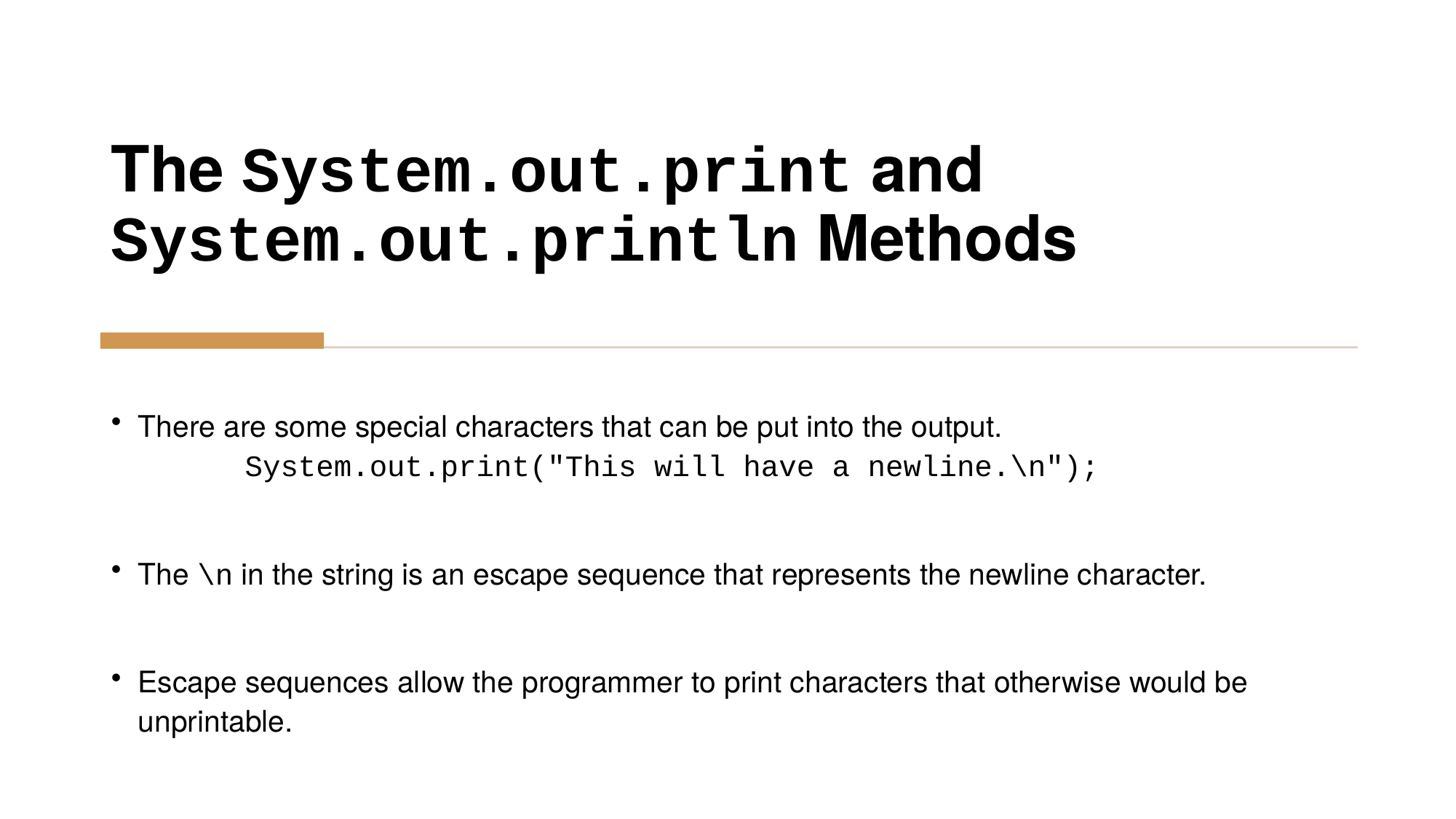

# The System.out.print and System.out.println Methods

There are some special characters that can be put into the output.
	System.out.print("This will have a newline.\n");

The \n in the string is an escape sequence that represents the newline character.

Escape sequences allow the programmer to print characters that otherwise would be unprintable.